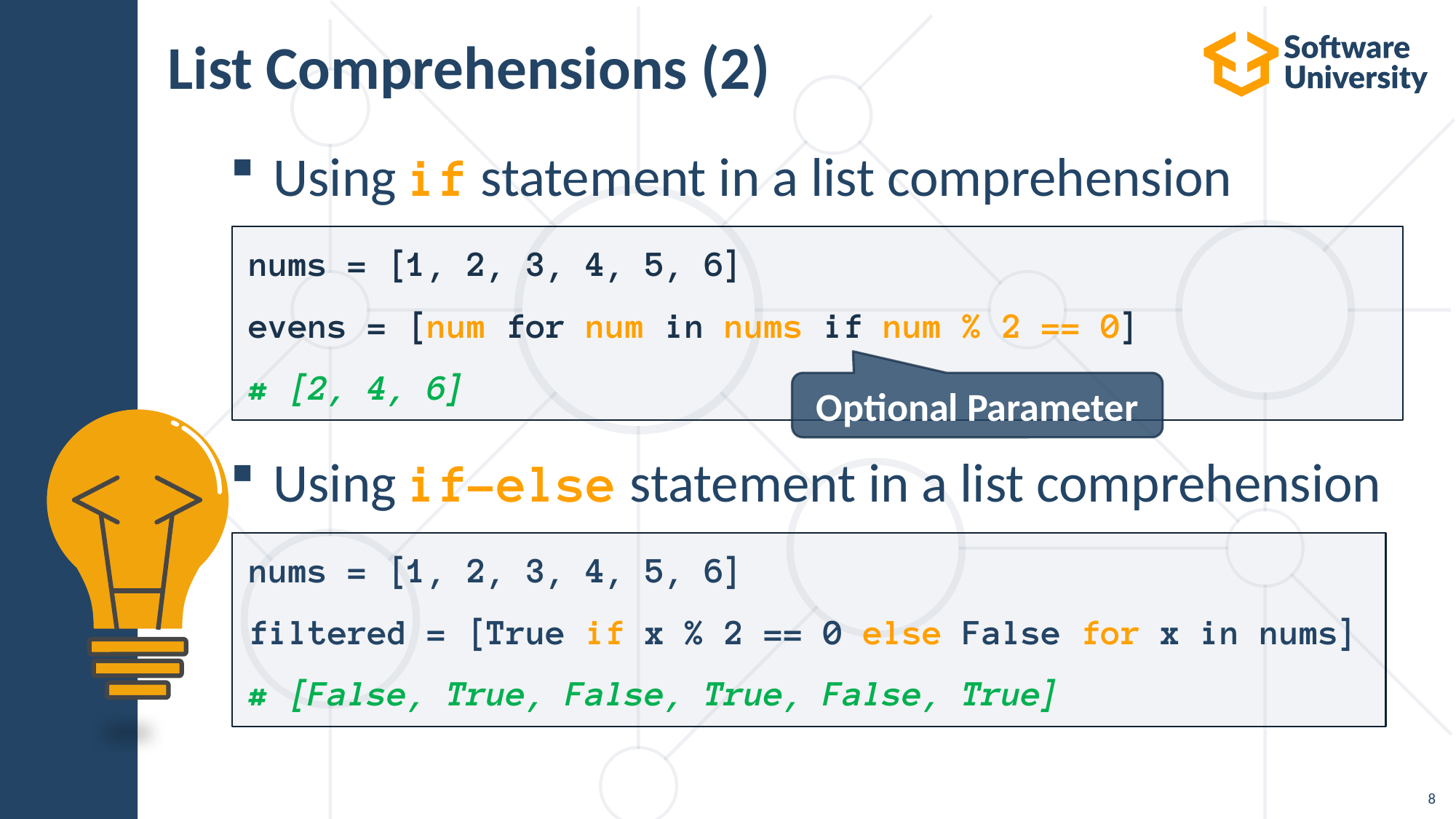

# List Comprehensions (2)
Using if statement in a list comprehension

Using if-else statement in a list comprehension
nums = [1, 2, 3, 4, 5, 6]
evens = [num for num in nums if num % 2 == 0]
# [2, 4, 6]
Optional Parameter
nums = [1, 2, 3, 4, 5, 6]
filtered = [True if x % 2 == 0 else False for x in nums]
# [False, True, False, True, False, True]
8